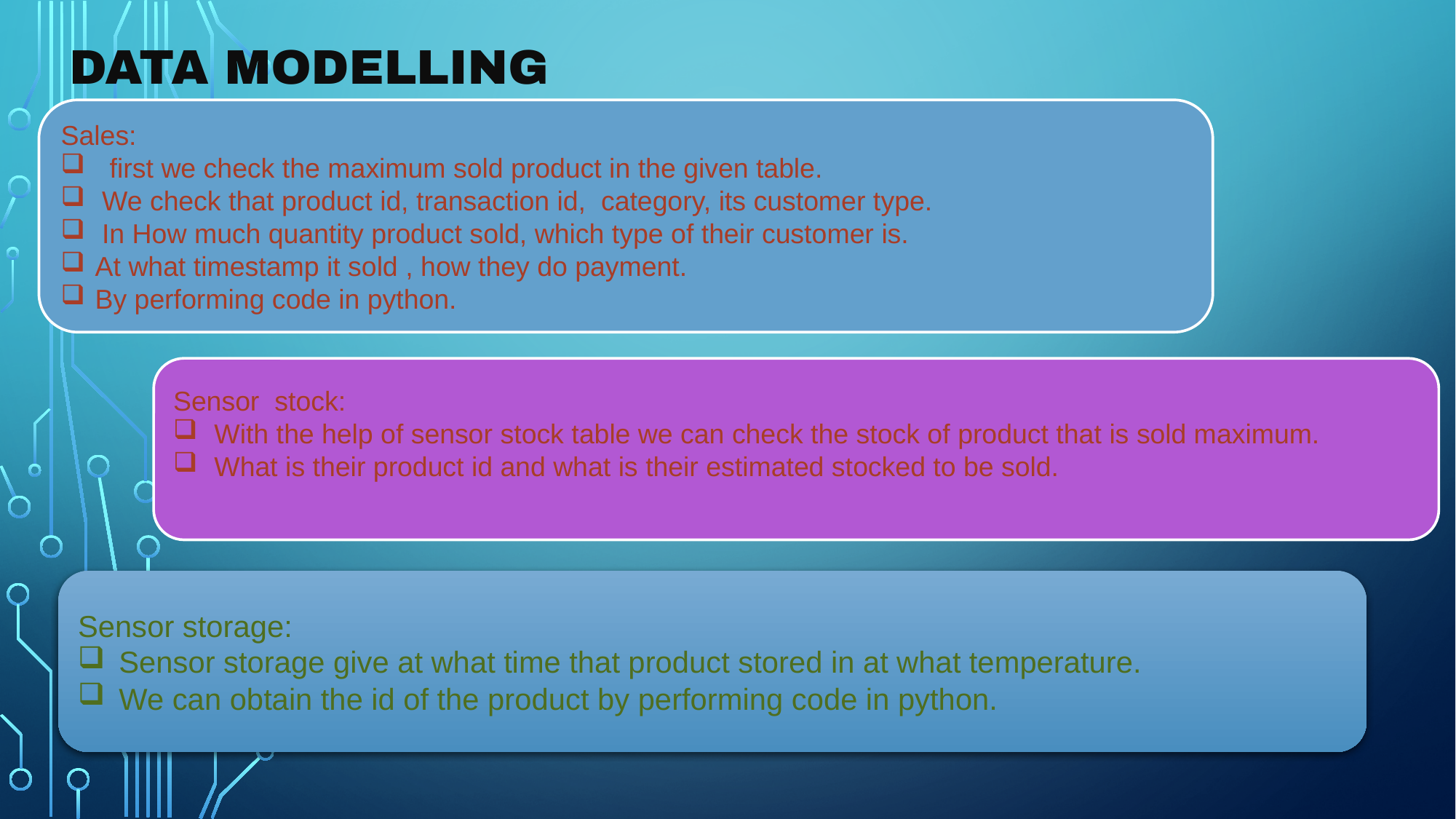

# Data modelling

Sales:
 first we check the maximum sold product in the given table.
We check that product id, transaction id,  category, its customer type.
In How much quantity product sold, which type of their customer is.
At what timestamp it sold , how they do payment.
By performing code in python.

Sensor  stock:
With the help of sensor stock table we can check the stock of product that is sold maximum.
What is their product id and what is their estimated stocked to be sold.

Sensor storage:
Sensor storage give at what time that product stored in at what temperature.
We can obtain the id of the product by performing code in python.